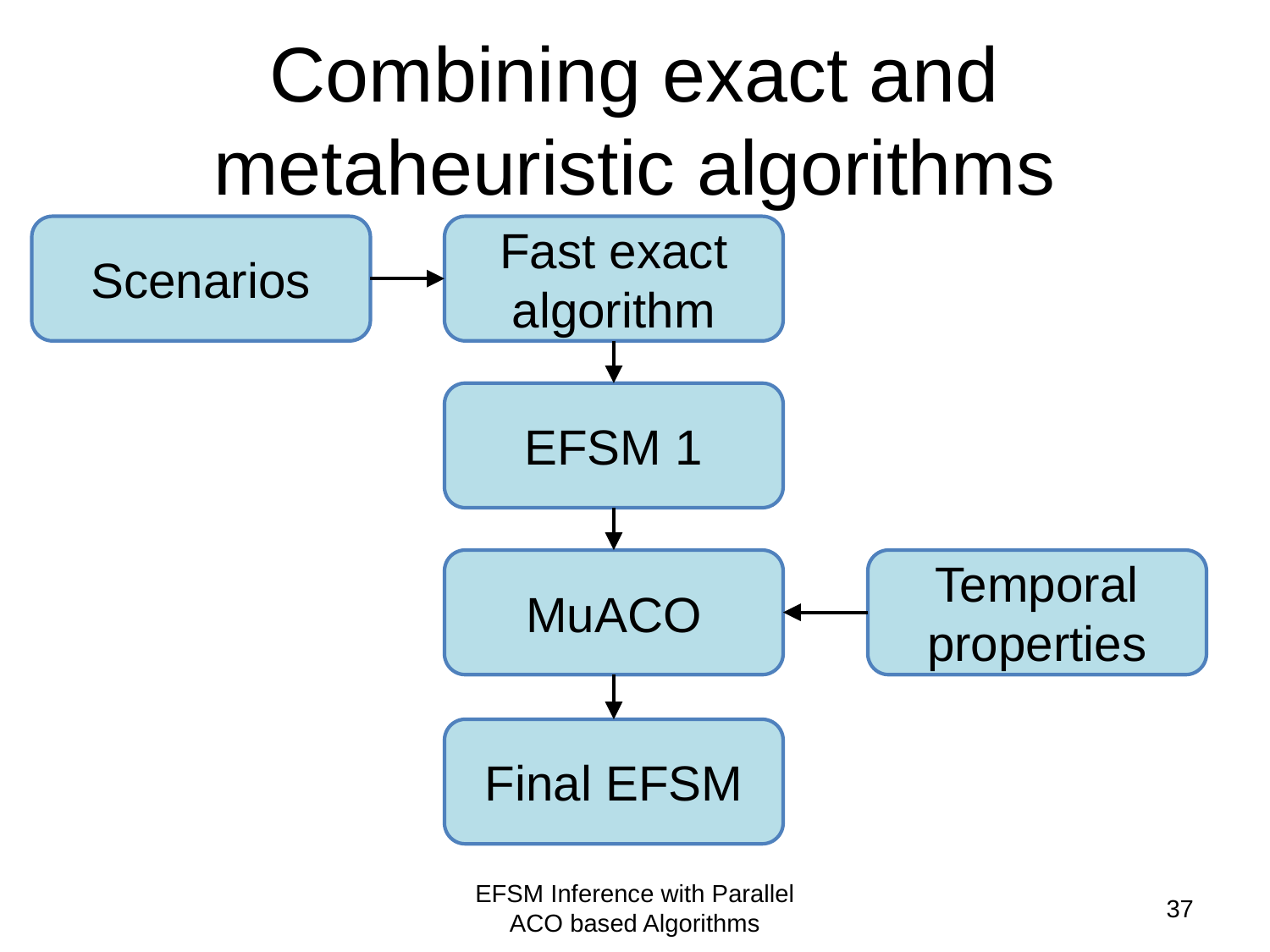

# Combining exact and metaheuristic algorithms
Scenarios
Fast exact algorithm
EFSM 1
MuACO
Temporal properties
Final EFSM
EFSM Inference with Parallel ACO based Algorithms
37